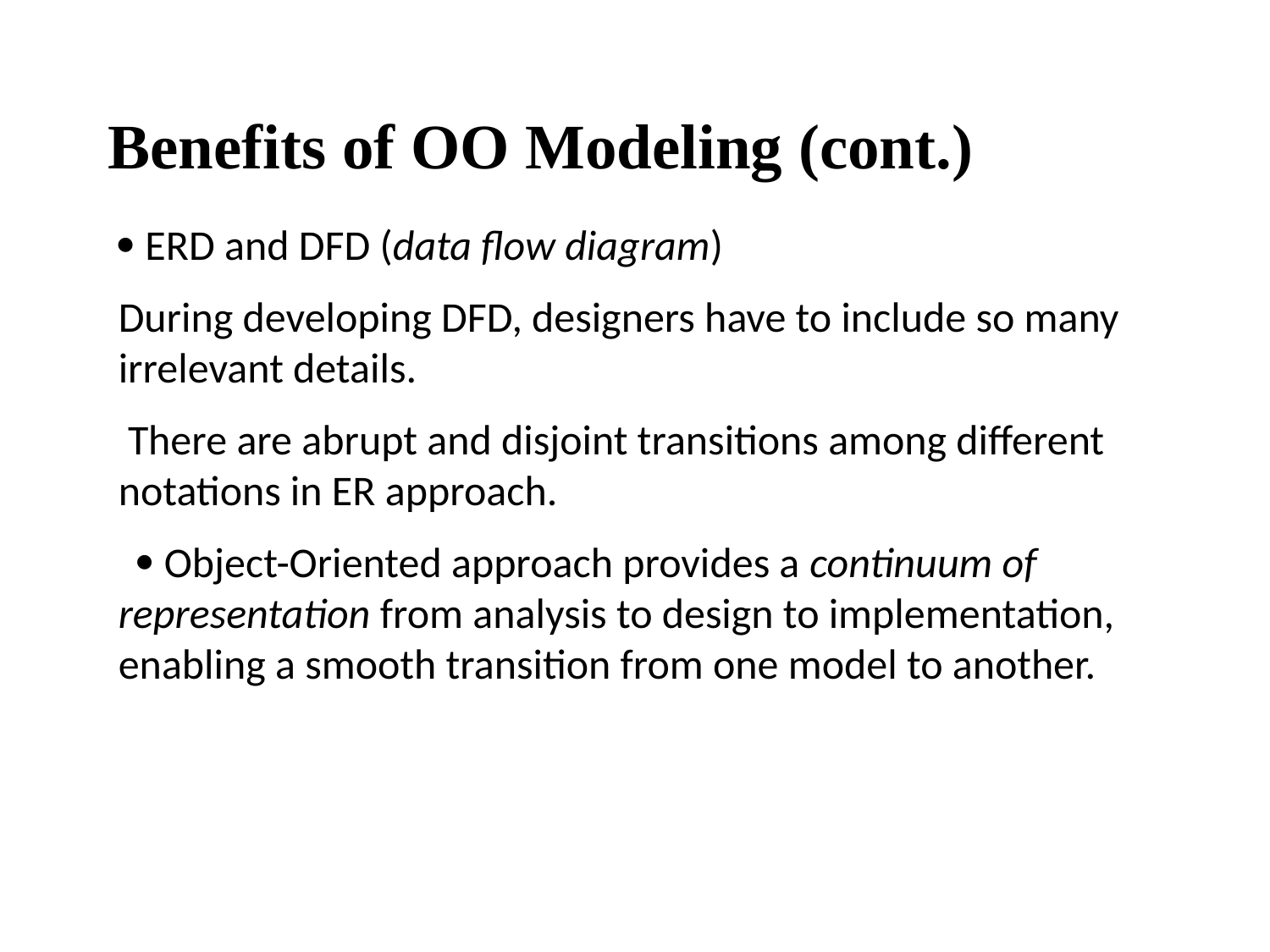

# Benefits of OO Modeling (cont.)
• ERD and DFD (data flow diagram)
During developing DFD, designers have to include so many irrelevant details.
 There are abrupt and disjoint transitions among different notations in ER approach.
  • Object-Oriented approach provides a continuum of representation from analysis to design to implementation, enabling a smooth transition from one model to another.

7